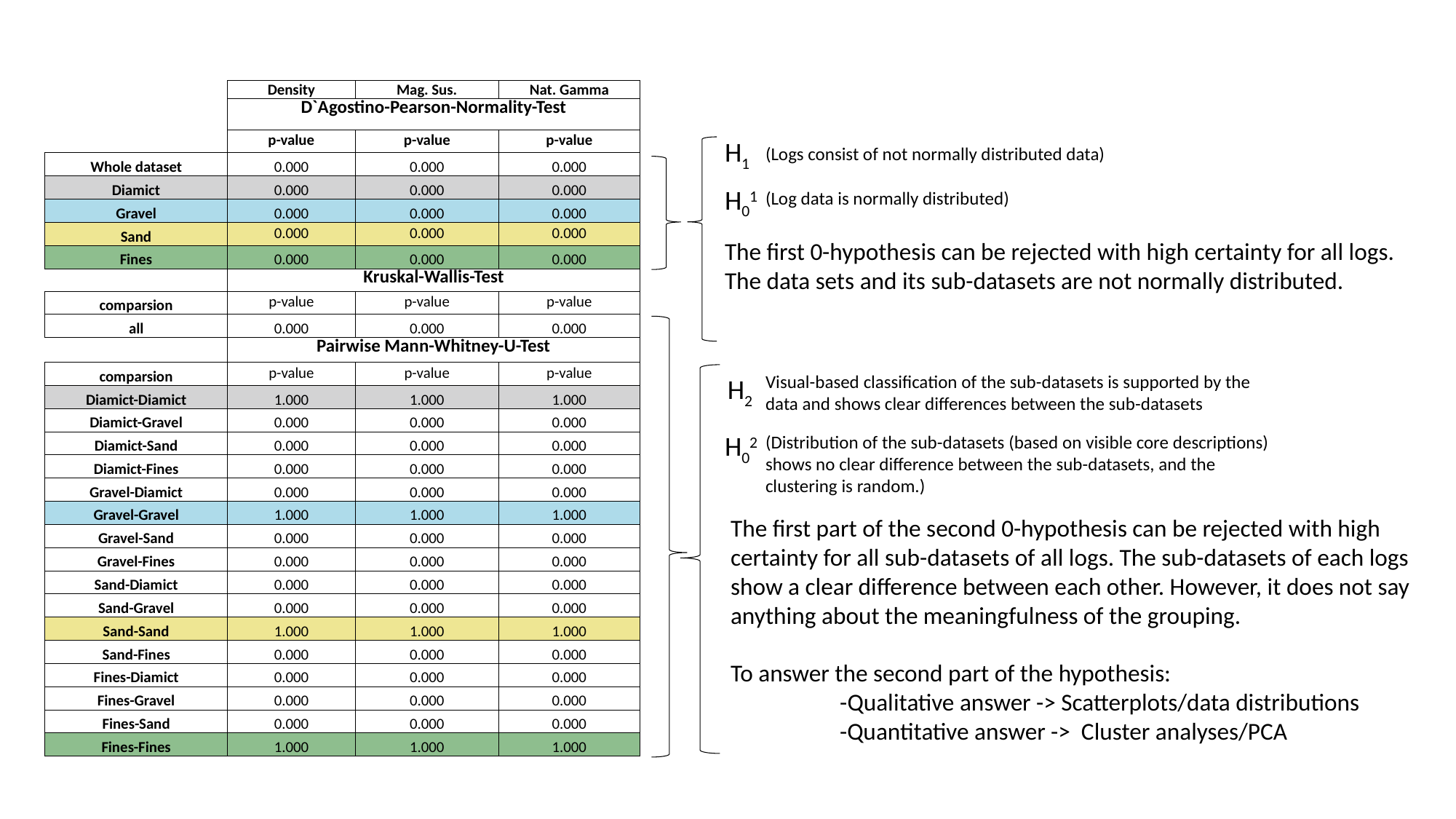

|  | Density | Mag. Sus. | Nat. Gamma |
| --- | --- | --- | --- |
|  | D`Agostino-Pearson-Normality-Test |  |  |
|  | p-value | p-value | p-value |
| Whole dataset | 0.000 | 0.000 | 0.000 |
| Diamict | 0.000 | 0.000 | 0.000 |
| Gravel | 0.000 | 0.000 | 0.000 |
| Sand | 0.000 | 0.000 | 0.000 |
| Fines | 0.000 | 0.000 | 0.000 |
|  | Kruskal-Wallis-Test |  |  |
| comparsion | p-value | p-value | p-value |
| all | 0.000 | 0.000 | 0.000 |
|  | Pairwise Mann-Whitney-U-Test |  |  |
| comparsion | p-value | p-value | p-value |
| Diamict-Diamict | 1.000 | 1.000 | 1.000 |
| Diamict-Gravel | 0.000 | 0.000 | 0.000 |
| Diamict-Sand | 0.000 | 0.000 | 0.000 |
| Diamict-Fines | 0.000 | 0.000 | 0.000 |
| Gravel-Diamict | 0.000 | 0.000 | 0.000 |
| Gravel-Gravel | 1.000 | 1.000 | 1.000 |
| Gravel-Sand | 0.000 | 0.000 | 0.000 |
| Gravel-Fines | 0.000 | 0.000 | 0.000 |
| Sand-Diamict | 0.000 | 0.000 | 0.000 |
| Sand-Gravel | 0.000 | 0.000 | 0.000 |
| Sand-Sand | 1.000 | 1.000 | 1.000 |
| Sand-Fines | 0.000 | 0.000 | 0.000 |
| Fines-Diamict | 0.000 | 0.000 | 0.000 |
| Fines-Gravel | 0.000 | 0.000 | 0.000 |
| Fines-Sand | 0.000 | 0.000 | 0.000 |
| Fines-Fines | 1.000 | 1.000 | 1.000 |
H1

(Logs consist of not normally distributed data)

H01
(Log data is normally distributed)
The first 0-hypothesis can be rejected with high certainty for all logs. The data sets and its sub-datasets are not normally distributed.

Visual-based classification of the sub-datasets is supported by the data and shows clear differences between the sub-datasets
H2
H02
(Distribution of the sub-datasets (based on visible core descriptions) shows no clear difference between the sub-datasets, and the clustering is random.)

The first part of the second 0-hypothesis can be rejected with high certainty for all sub-datasets of all logs. The sub-datasets of each logs show a clear difference between each other. However, it does not say anything about the meaningfulness of the grouping.

To answer the second part of the hypothesis:
	-Qualitative answer -> Scatterplots/data distributions
	-Quantitative answer ->  Cluster analyses/PCA